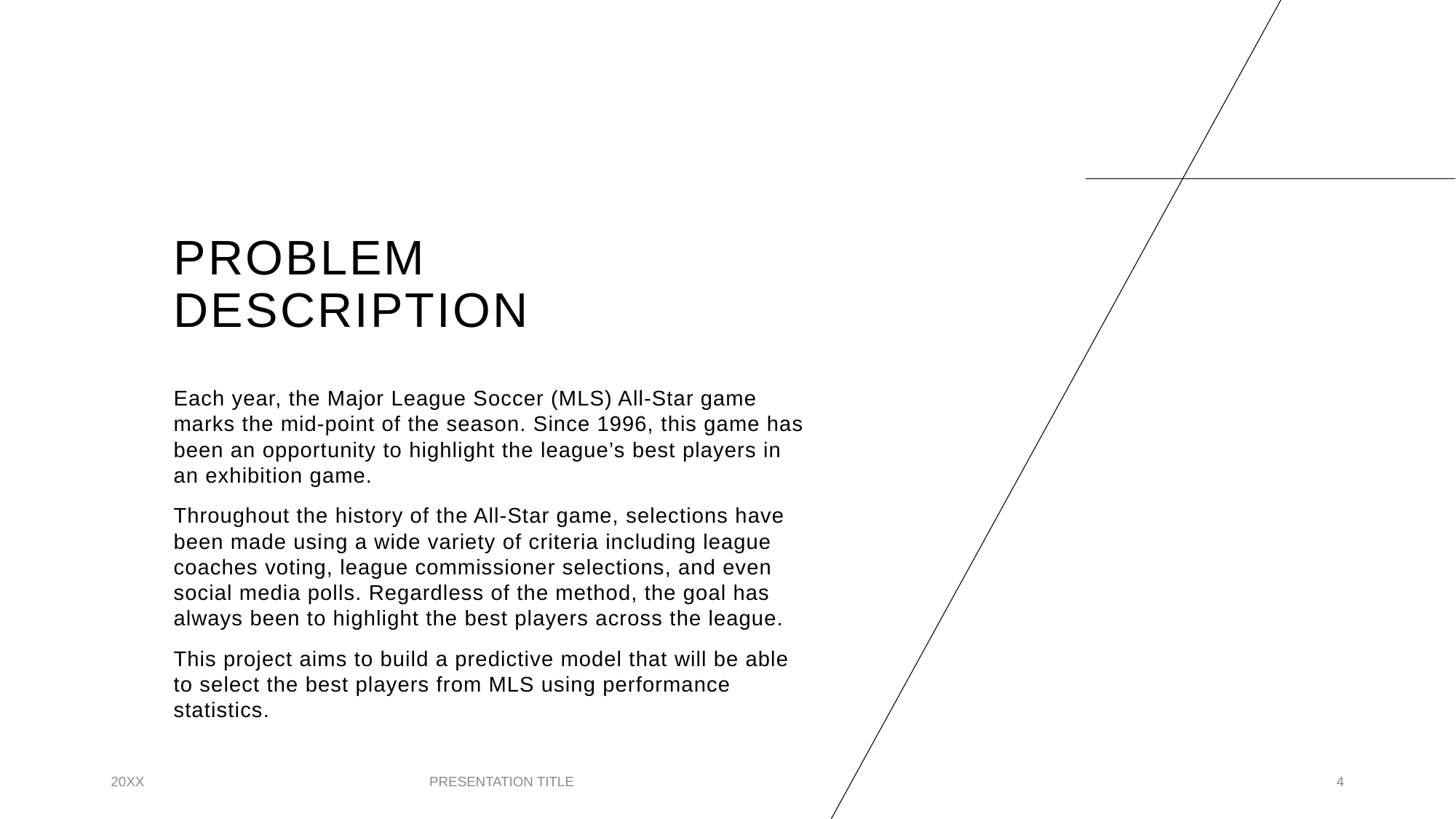

# Problem Description
Each year, the Major League Soccer (MLS) All-Star game marks the mid-point of the season. Since 1996, this game has been an opportunity to highlight the league’s best players in an exhibition game.
Throughout the history of the All-Star game, selections have been made using a wide variety of criteria including league coaches voting, league commissioner selections, and even social media polls. Regardless of the method, the goal has always been to highlight the best players across the league.
This project aims to build a predictive model that will be able to select the best players from MLS using performance statistics.
20XX
PRESENTATION TITLE
4